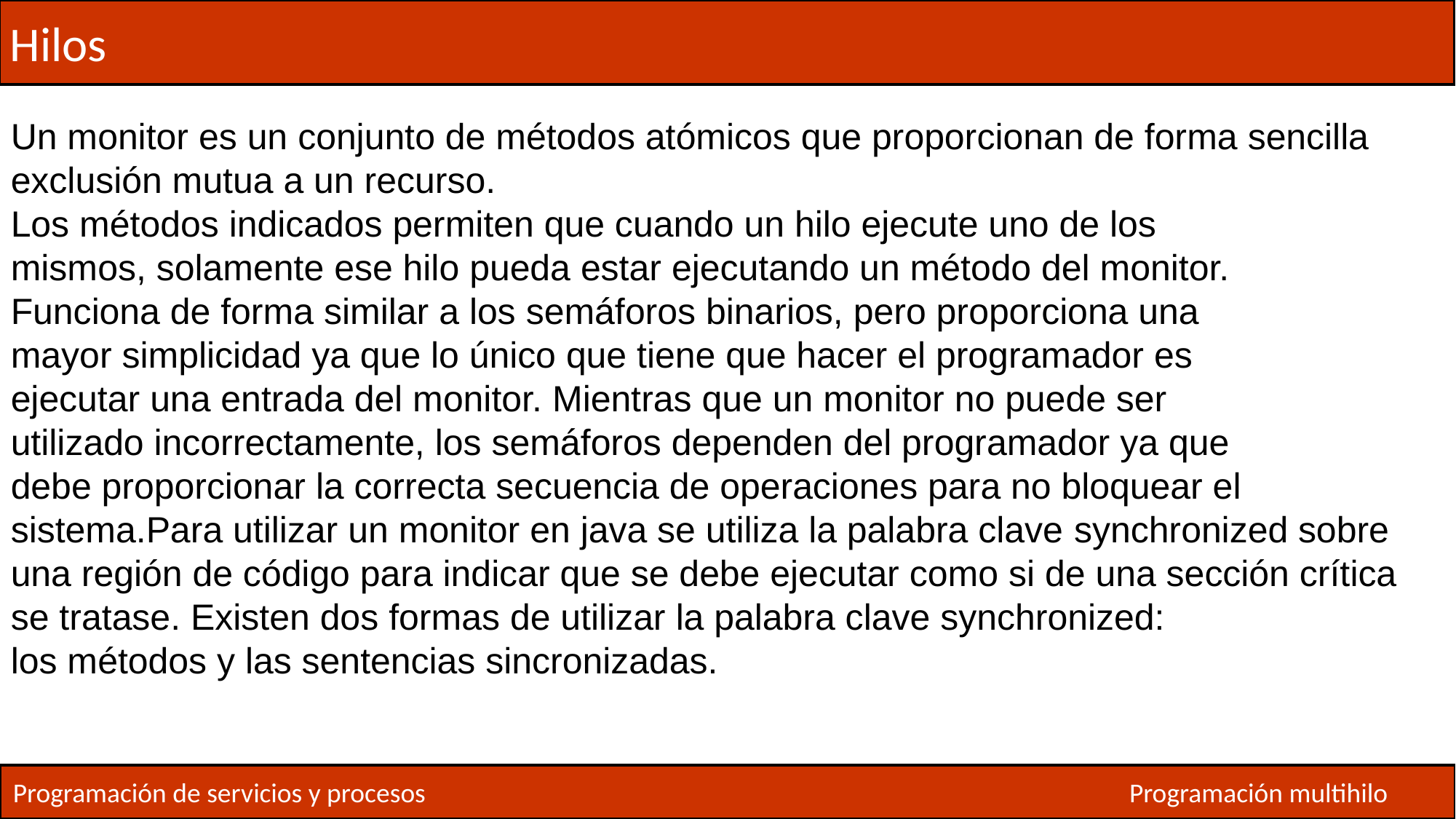

Hilos

Un monitor es un conjunto de métodos atómicos que proporcionan de forma sencilla exclusión mutua a un recurso.
Los métodos indicados permiten que cuando un hilo ejecute uno de los
mismos, solamente ese hilo pueda estar ejecutando un método del monitor.
Funciona de forma similar a los semáforos binarios, pero proporciona una
mayor simplicidad ya que lo único que tiene que hacer el programador es
ejecutar una entrada del monitor. Mientras que un monitor no puede ser
utilizado incorrectamente, los semáforos dependen del programador ya que
debe proporcionar la correcta secuencia de operaciones para no bloquear el
sistema.Para utilizar un monitor en java se utiliza la palabra clave synchronized sobre una región de código para indicar que se debe ejecutar como si de una sección crítica se tratase. Existen dos formas de utilizar la palabra clave synchronized:
los métodos y las sentencias sincronizadas.

Programación de servicios y procesos
Programación multihilo